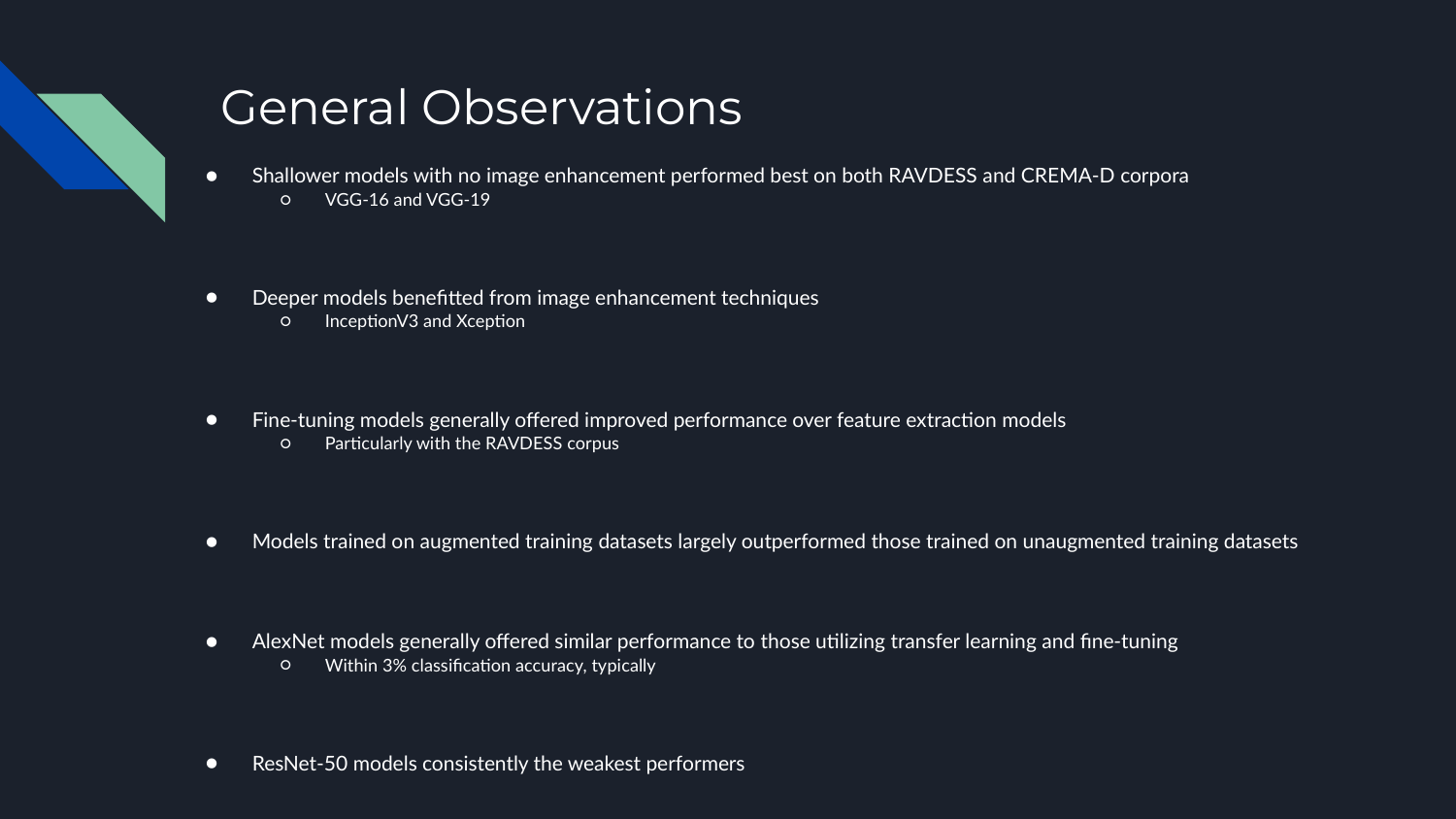

# General Observations
Shallower models with no image enhancement performed best on both RAVDESS and CREMA-D corpora
VGG-16 and VGG-19

Deeper models benefitted from image enhancement techniques
InceptionV3 and Xception

Fine-tuning models generally offered improved performance over feature extraction models
Particularly with the RAVDESS corpus

Models trained on augmented training datasets largely outperformed those trained on unaugmented training datasets

AlexNet models generally offered similar performance to those utilizing transfer learning and fine-tuning
Within 3% classification accuracy, typically

ResNet-50 models consistently the weakest performers